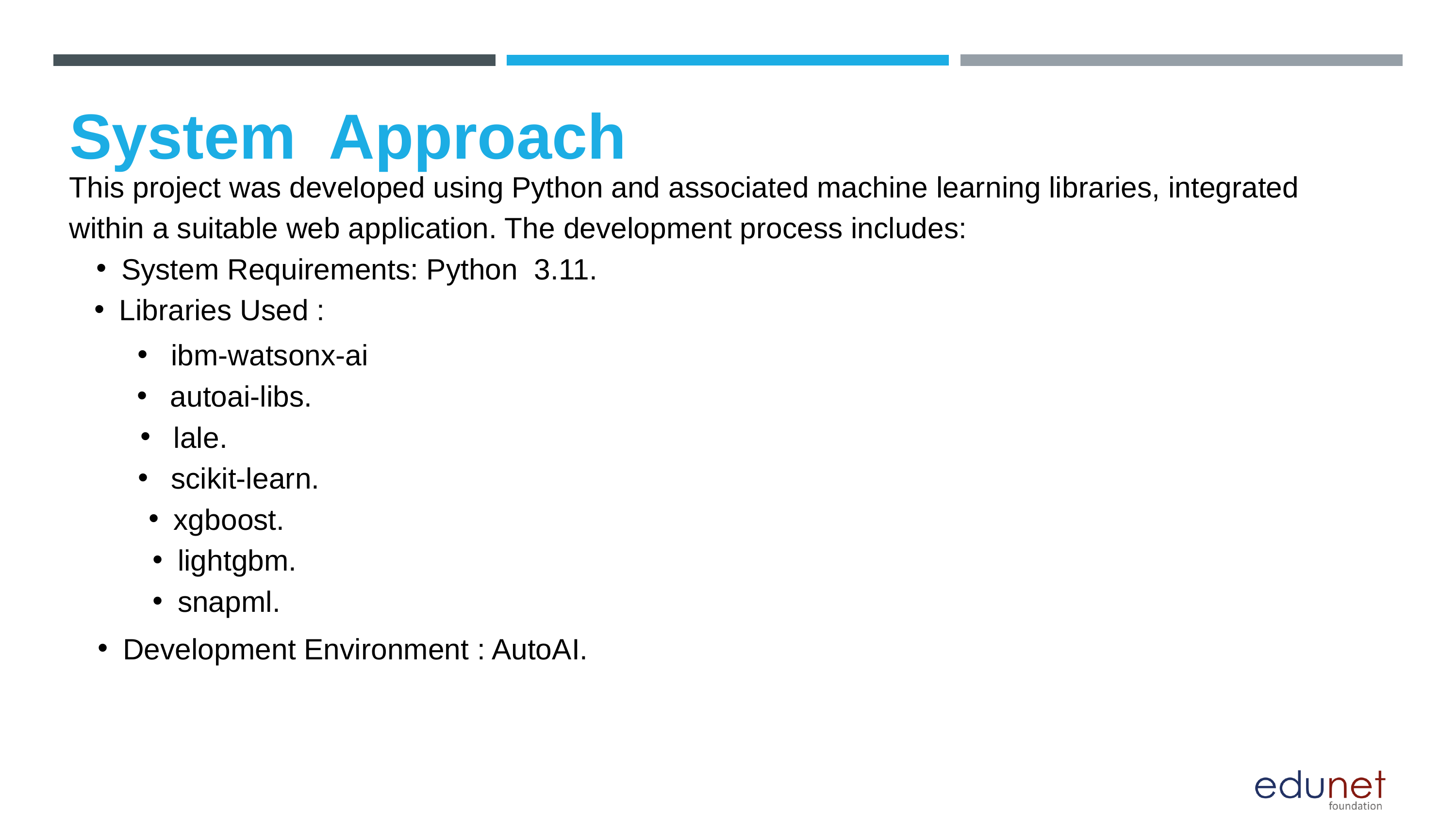

System  Approach
This project was developed using Python and associated machine learning libraries, integrated within a suitable web application. The development process includes:
System Requirements: Python  3.11.
Libraries Used :

 ibm-watsonx-ai
 autoai-libs.
 lale.
 scikit-learn.
xgboost.
lightgbm.
snapml.
Development Environment : AutoAI.